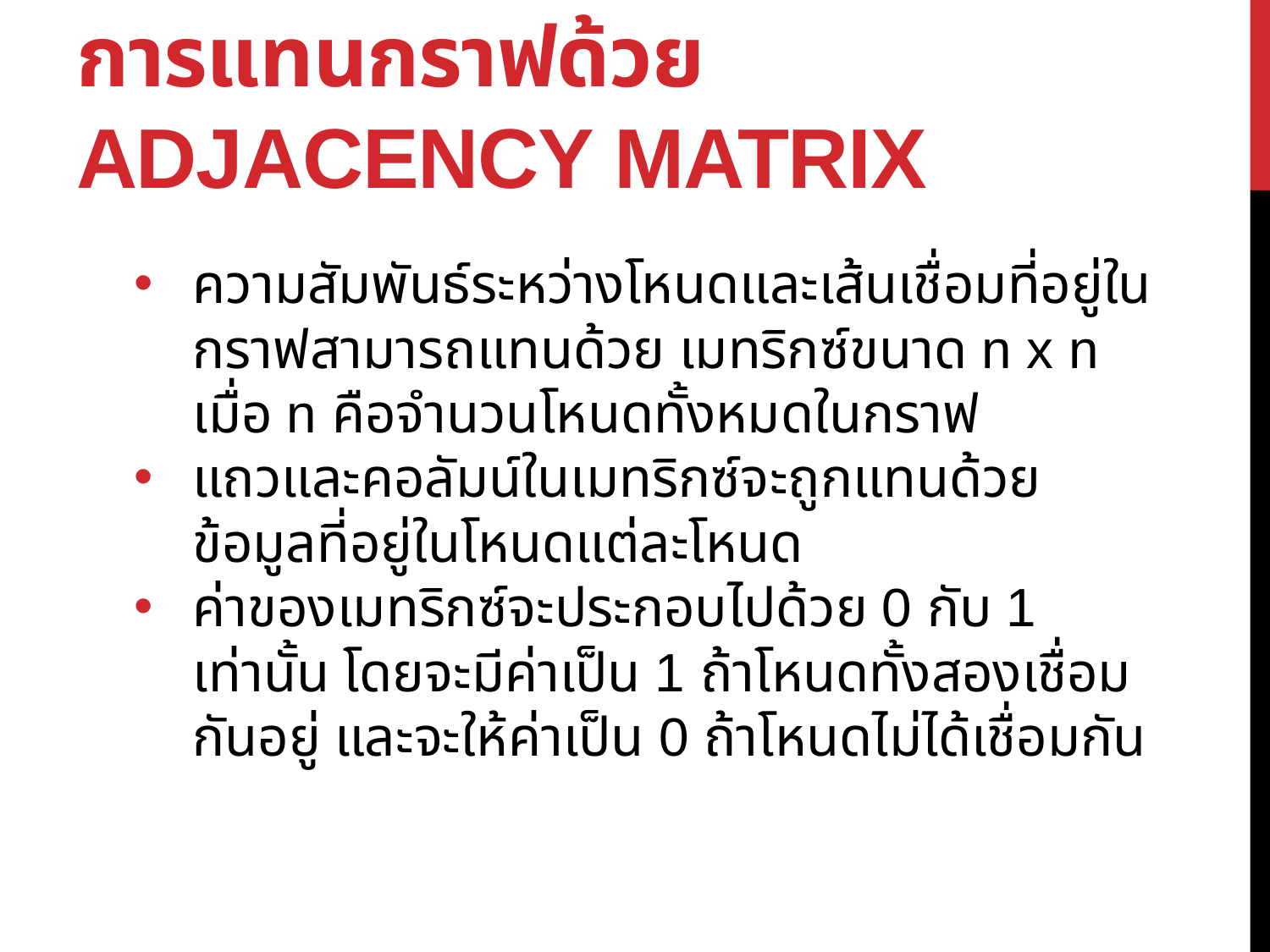

# การแทนกราฟด้วย Adjacency Matrix
ความสัมพันธ์ระหว่างโหนดและเส้นเชื่อมที่อยู่ในกราฟสามารถแทนด้วย เมทริกซ์ขนาด n x n เมื่อ n คือจำนวนโหนดทั้งหมดในกราฟ
แถวและคอลัมน์ในเมทริกซ์จะถูกแทนด้วยข้อมูลที่อยู่ในโหนดแต่ละโหนด
ค่าของเมทริกซ์จะประกอบไปด้วย 0 กับ 1 เท่านั้น โดยจะมีค่าเป็น 1 ถ้าโหนดทั้งสองเชื่อมกันอยู่ และจะให้ค่าเป็น 0 ถ้าโหนดไม่ได้เชื่อมกัน